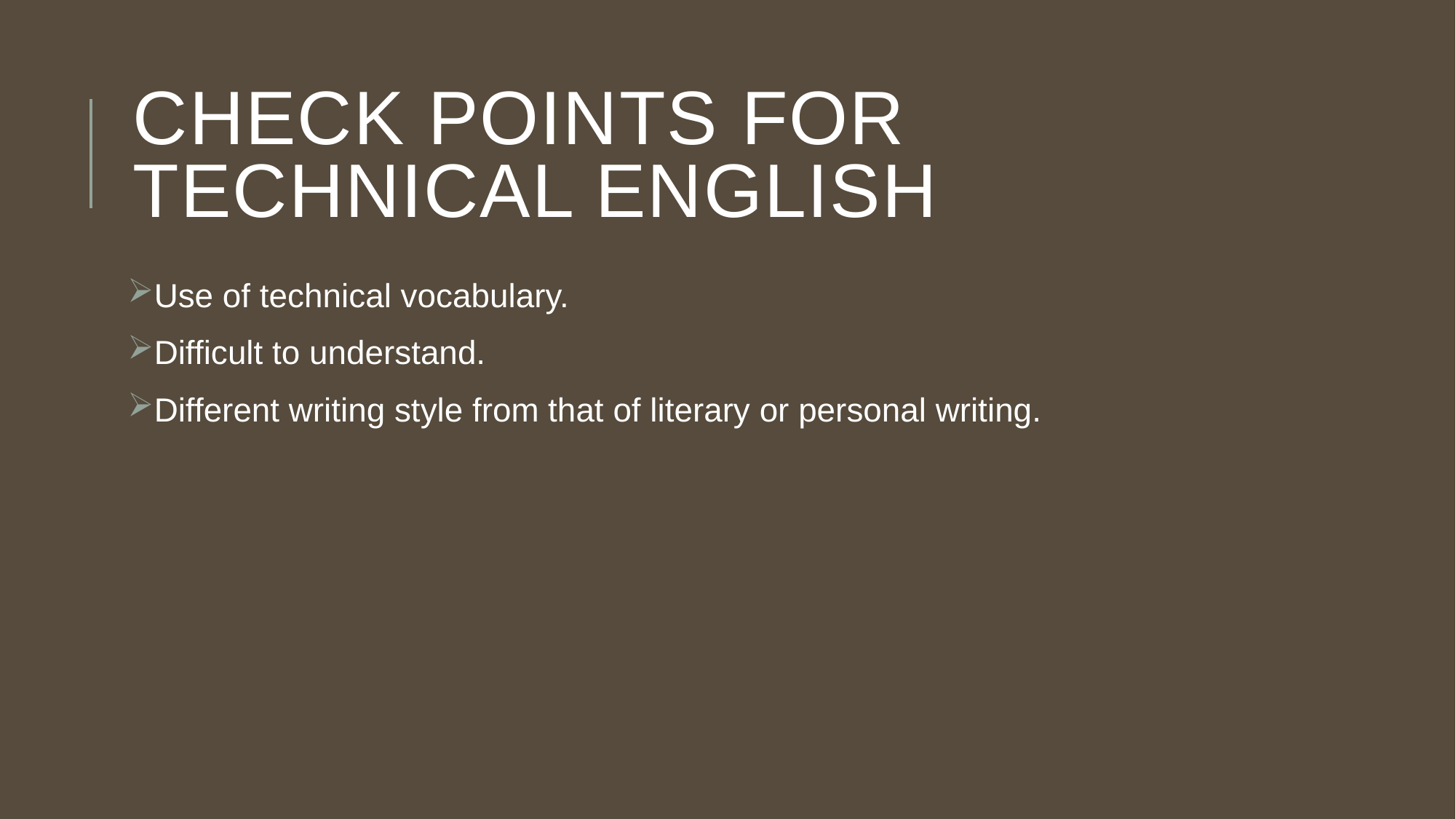

# Check points for technical English
Use of technical vocabulary.
Difficult to understand.
Different writing style from that of literary or personal writing.